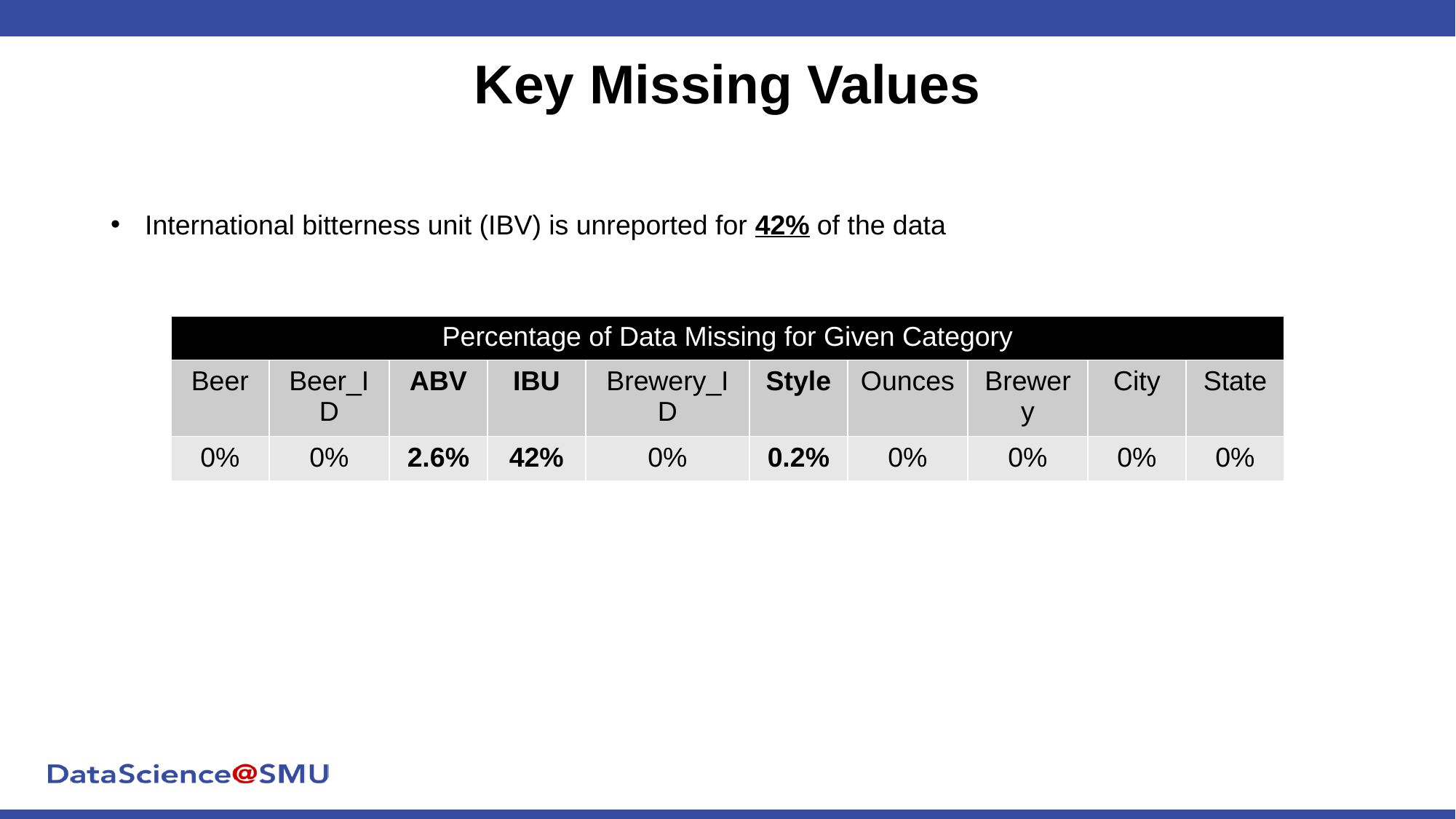

Key Missing Values
International bitterness unit (IBV) is unreported for 42% of the data
| Percentage of Data Missing for Given Category |  |  |  |  |  |  |  |  |  |
| --- | --- | --- | --- | --- | --- | --- | --- | --- | --- |
| Beer | Beer\_ID | ABV | IBU | Brewery\_ID | Style | Ounces | Brewery | City | State |
| 0% | 0% | 2.6% | 42% | 0% | 0.2% | 0% | 0% | 0% | 0% |